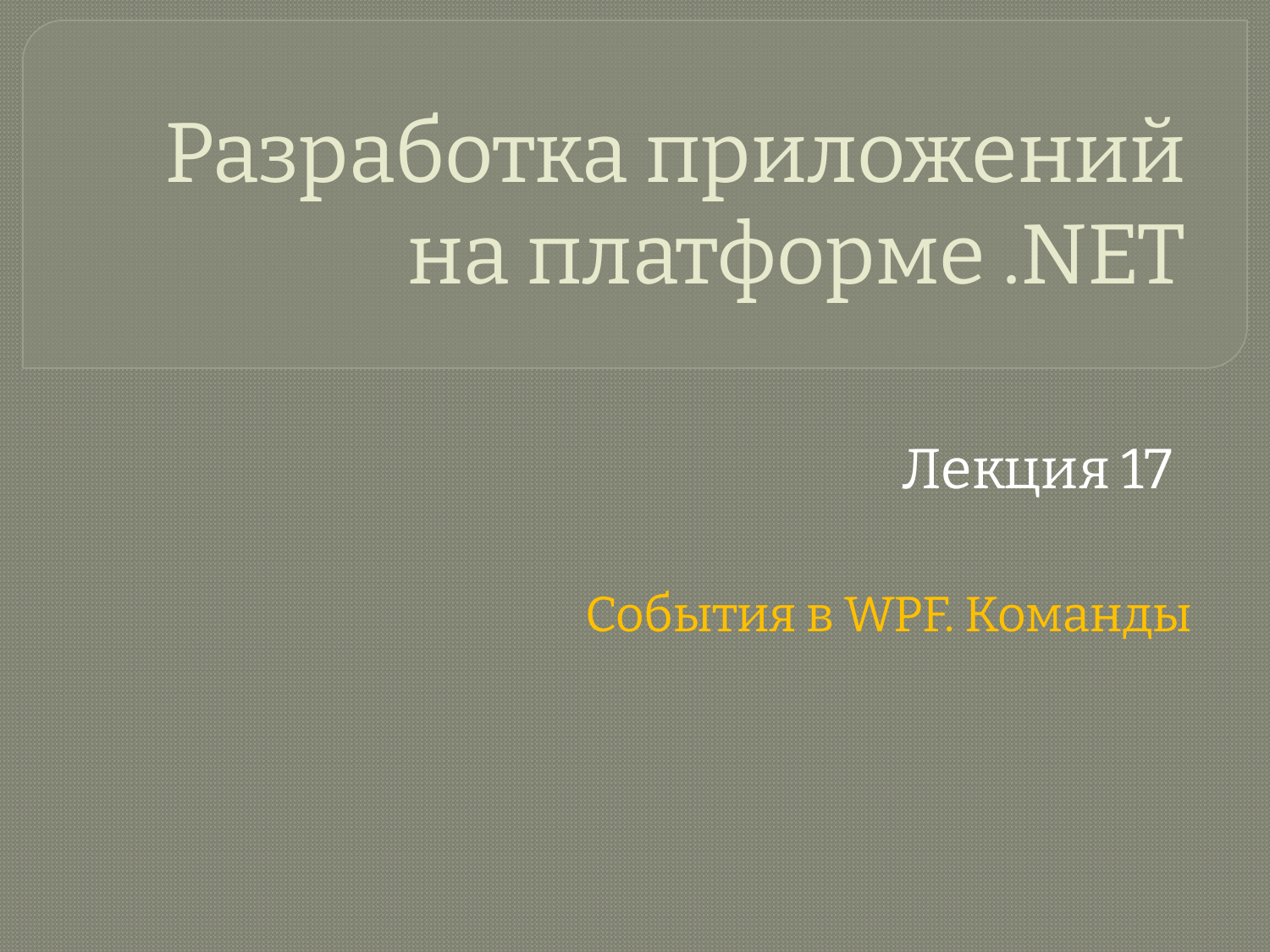

# Разработка приложений на платформе .NET
Лекция 17
События в WPF. Команды